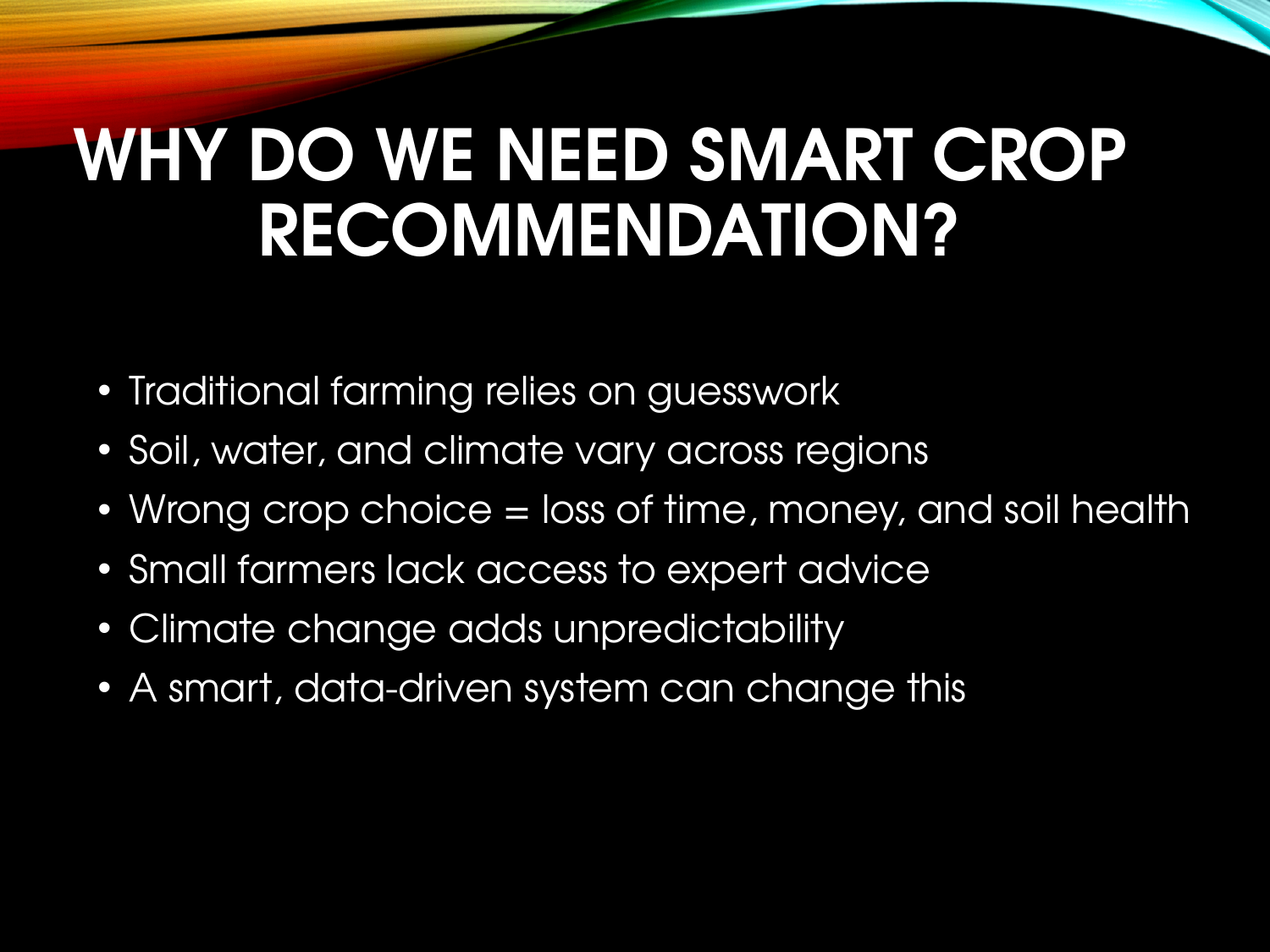

# Why Do We Need Smart Crop Recommendation?

Traditional farming relies on guesswork
Soil, water, and climate vary across regions
Wrong crop choice = loss of time, money, and soil health
Small farmers lack access to expert advice
Climate change adds unpredictability
A smart, data-driven system can change this